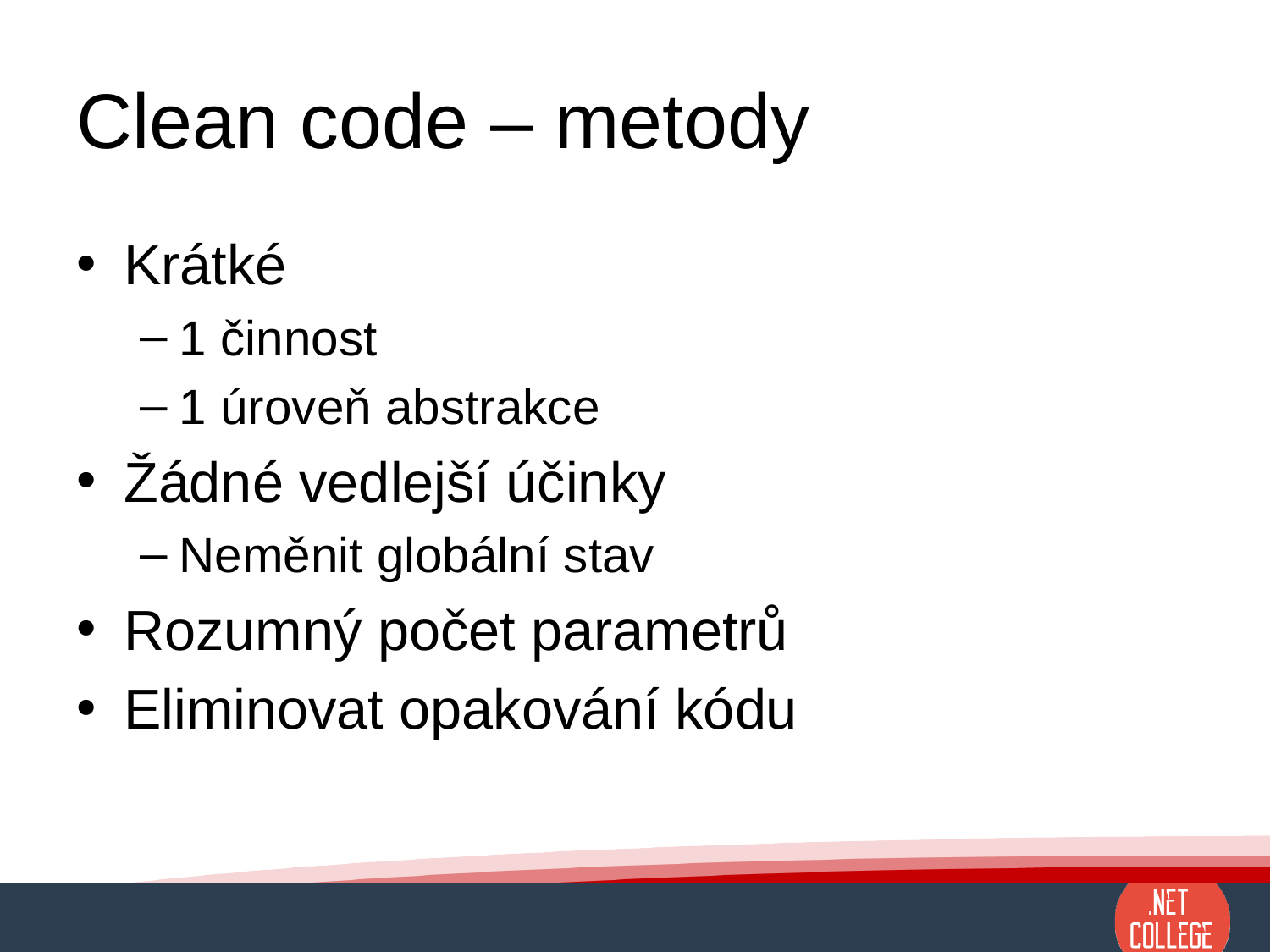

# Clean code – metody
Krátké
1 činnost
1 úroveň abstrakce
Žádné vedlejší účinky
Neměnit globální stav
Rozumný počet parametrů
Eliminovat opakování kódu